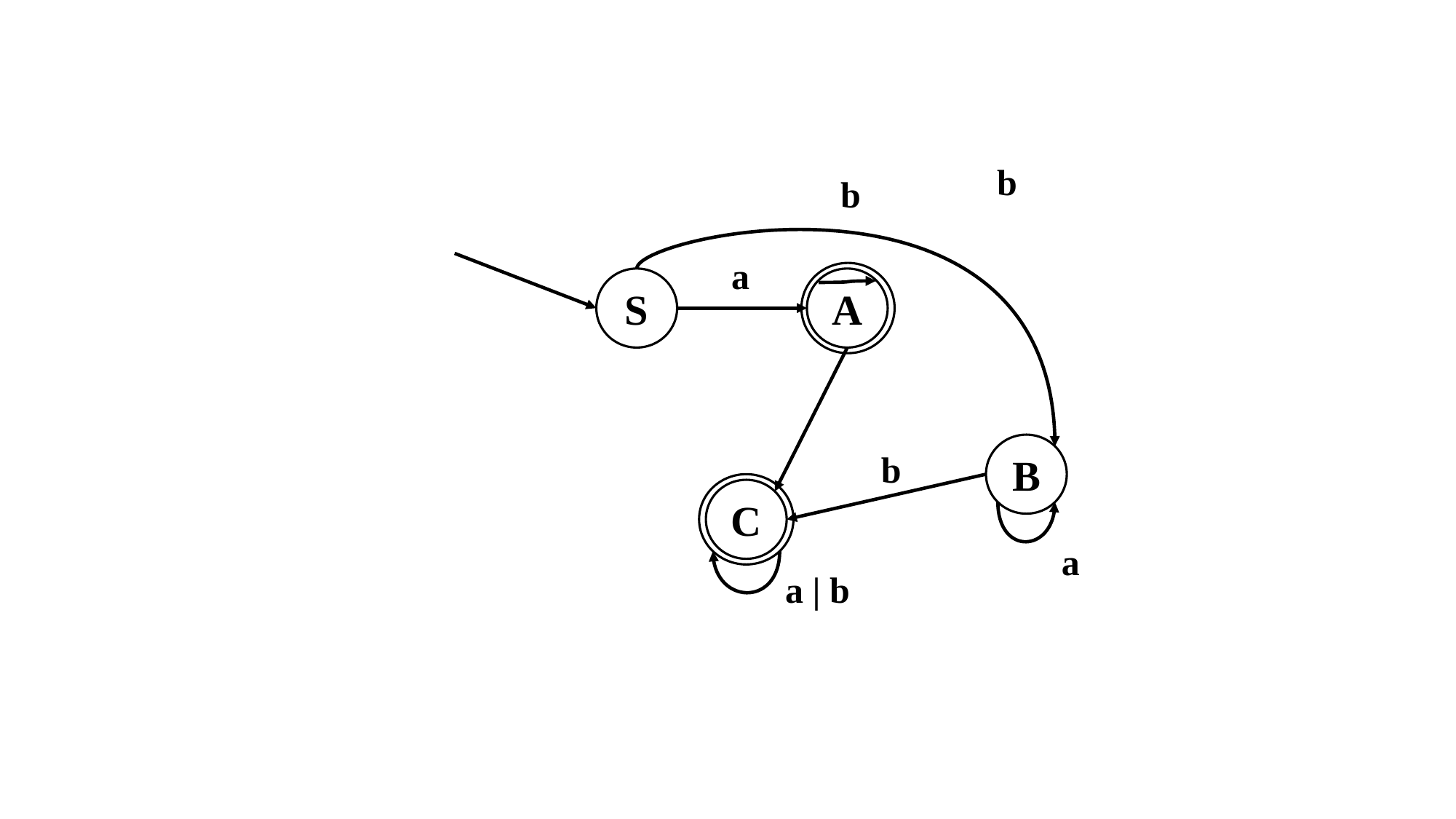

b
b
a

S
A
B
b

C
a
a | b